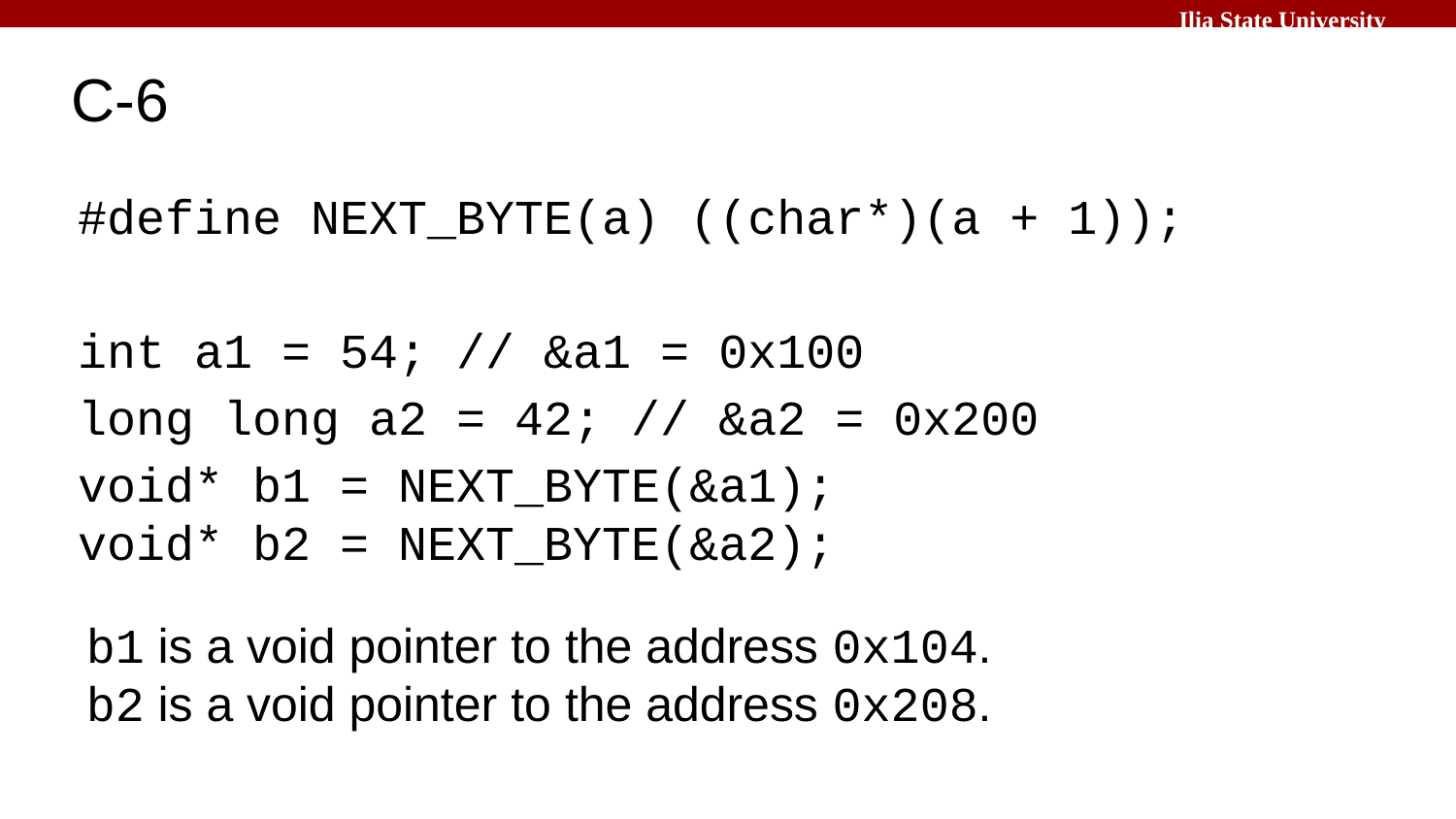

# C-6
#define NEXT_BYTE(a) ((char*)(a + 1));

int a1 = 54; // &a1 = 0x100
long long a2 = 42; // &a2 = 0x200
void* b1 = NEXT_BYTE(&a1);
void* b2 = NEXT_BYTE(&a2);
b1 is a void pointer to the address 0x104.
b2 is a void pointer to the address 0x208.